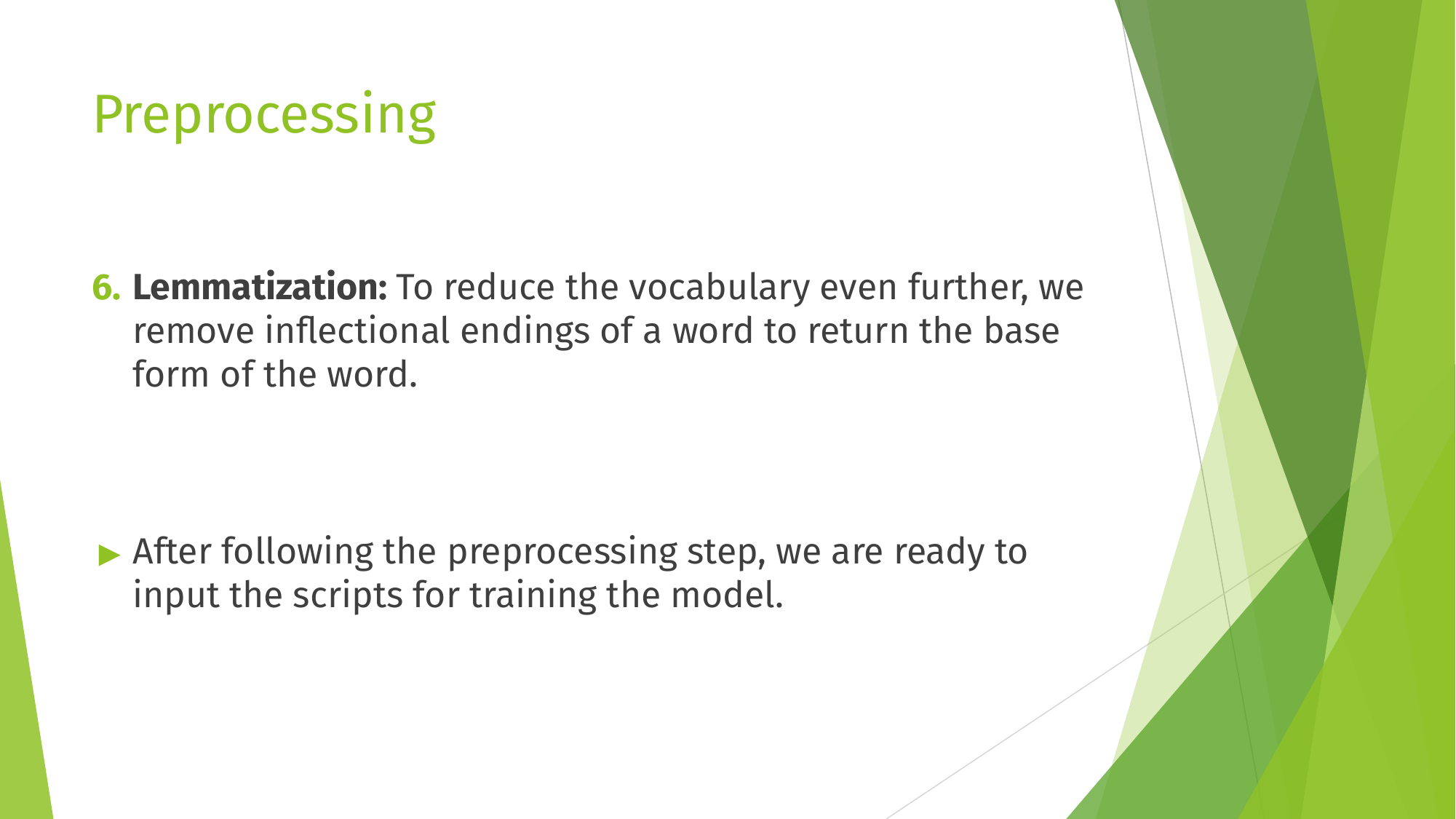

# Preprocessing
Lemmatization: To reduce the vocabulary even further, we remove inflectional endings of a word to return the base form of the word.

After following the preprocessing step, we are ready to input the scripts for training the model.